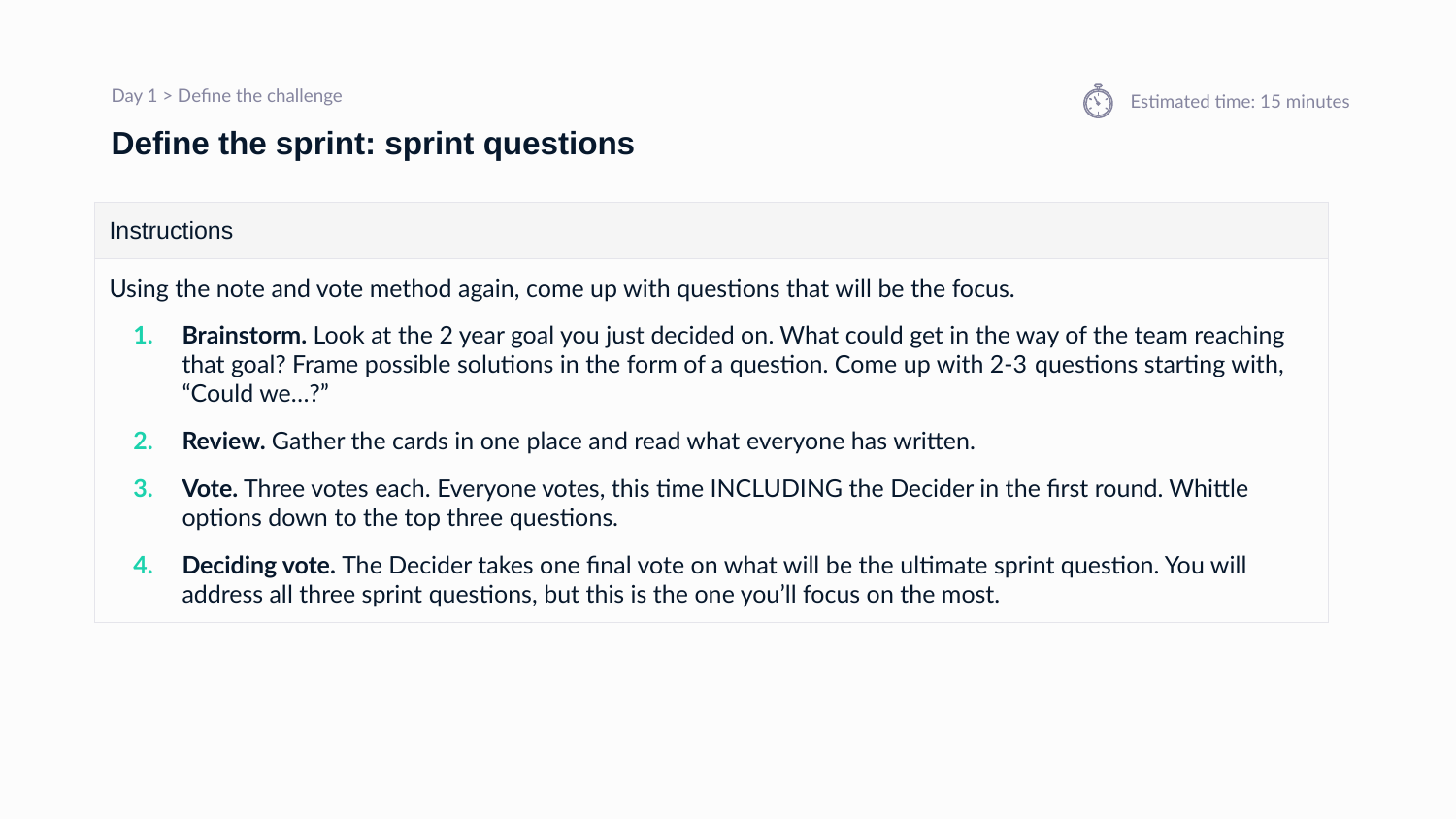

Day 1 > Define the challenge

Estimated time: 15 minutes

# Define the sprint: sprint questions
| Instructions |  |  |
| --- | --- | --- |
| Using the note and vote method again, come up with questions that will be the focus. Brainstorm. Look at the 2 year goal you just decided on. What could get in the way of the team reaching that goal? Frame possible solutions in the form of a question. Come up with 2-3 questions starting with, “Could we…?” Review. Gather the cards in one place and read what everyone has written. Vote. Three votes each. Everyone votes, this time INCLUDING the Decider in the first round. Whittle options down to the top three questions. Deciding vote. The Decider takes one final vote on what will be the ultimate sprint question. You will address all three sprint questions, but this is the one you’ll focus on the most. |  |  |
|  |  |  |
|  |  |  |